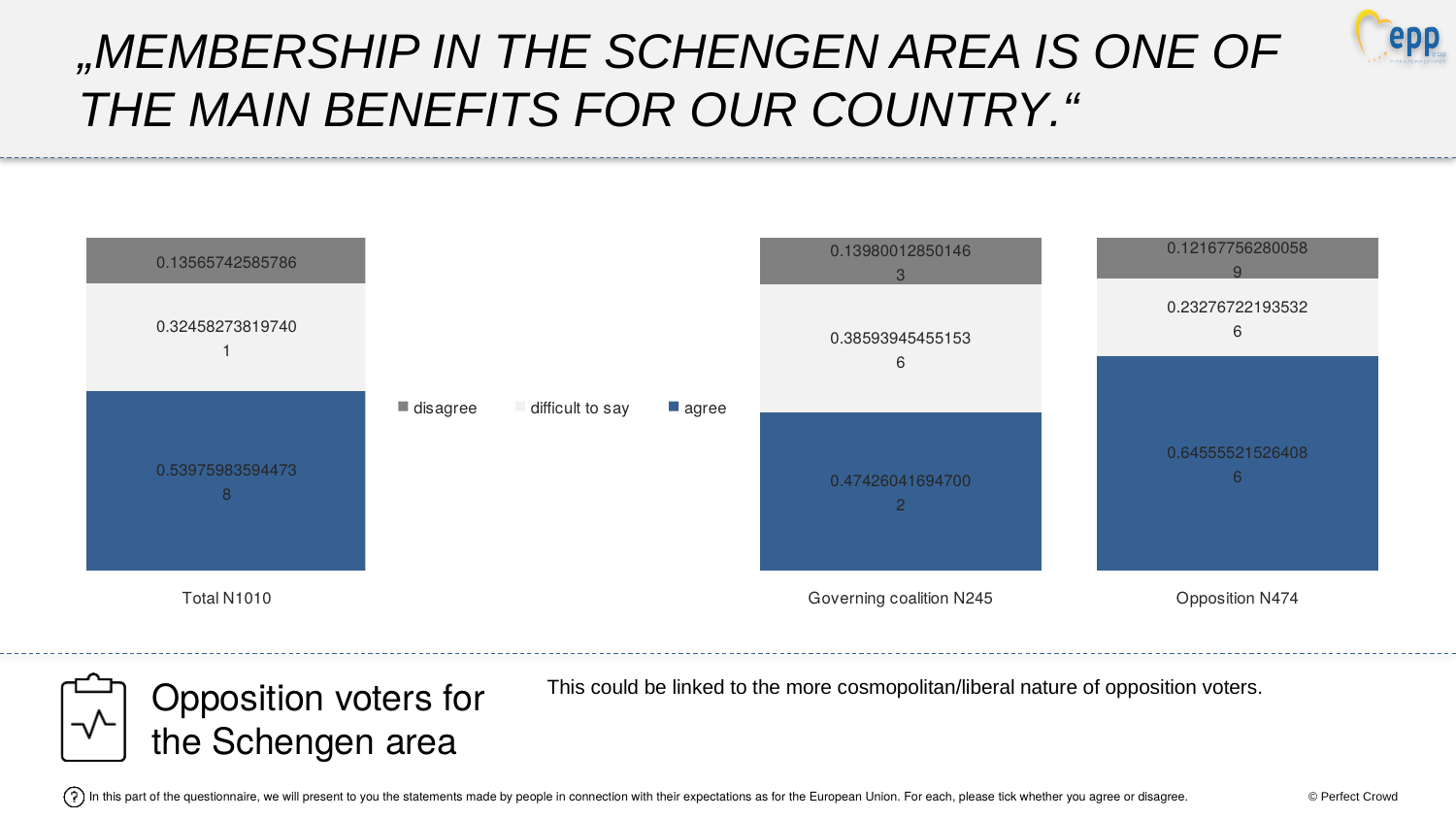

„Membership in the Schengen area is one of the main benefits for our country.“

### Chart

| Category | agree | difficult to say | disagree |
|---|---|---|---|
| Total N1010 | 0.5397598359447379 | 0.3245827381974008 | 0.13565742585785998 |
|  | None | None | None |
| Governing coalition N245 | 0.4742604169470021 | 0.3859394545515356 | 0.13980012850146284 |
| Opposition N474 | 0.6455552152640857 | 0.23276722193532623 | 0.12167756280058853 |
Opposition voters for the Schengen area
This could be linked to the more cosmopolitan/liberal nature of opposition voters.
In this part of the questionnaire, we will present to you the statements made by people in connection with their expectations as for the European Union. For each, please tick whether you agree or disagree.